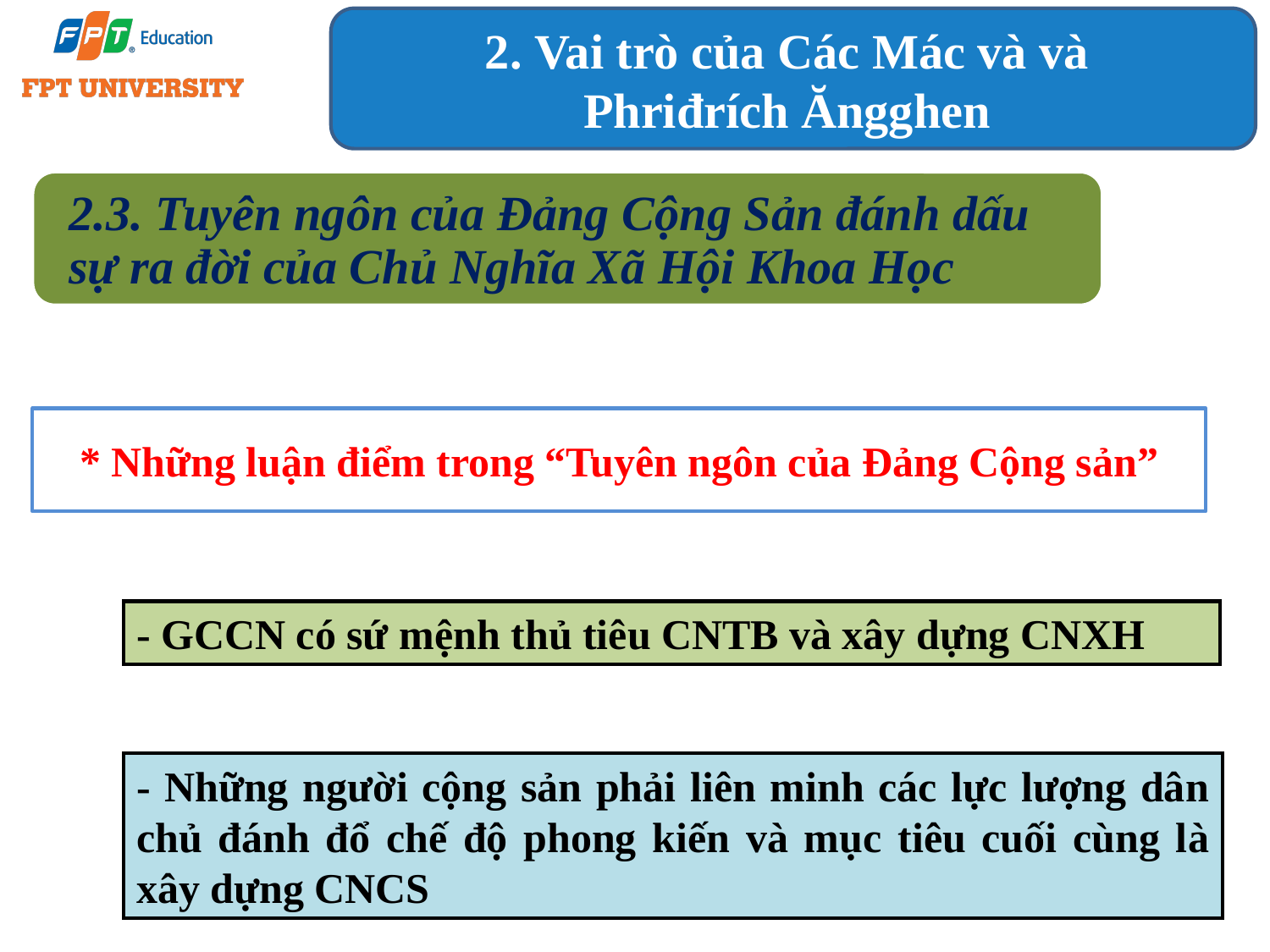

2. Vai trò của Các Mác và và
Phriđrích Ăngghen

2.3. Tuyên ngôn của Đảng Cộng Sản đánh dấu sự ra đời của Chủ Nghĩa Xã Hội Khoa Học

* Những luận điểm trong “Tuyên ngôn của Đảng Cộng sản”
1
- GCCN có sứ mệnh thủ tiêu CNTB và xây dựng CNXH
- Những người cộng sản phải liên minh các lực lượng dân chủ đánh đổ chế độ phong kiến và mục tiêu cuối cùng là xây dựng CNCS
3
4